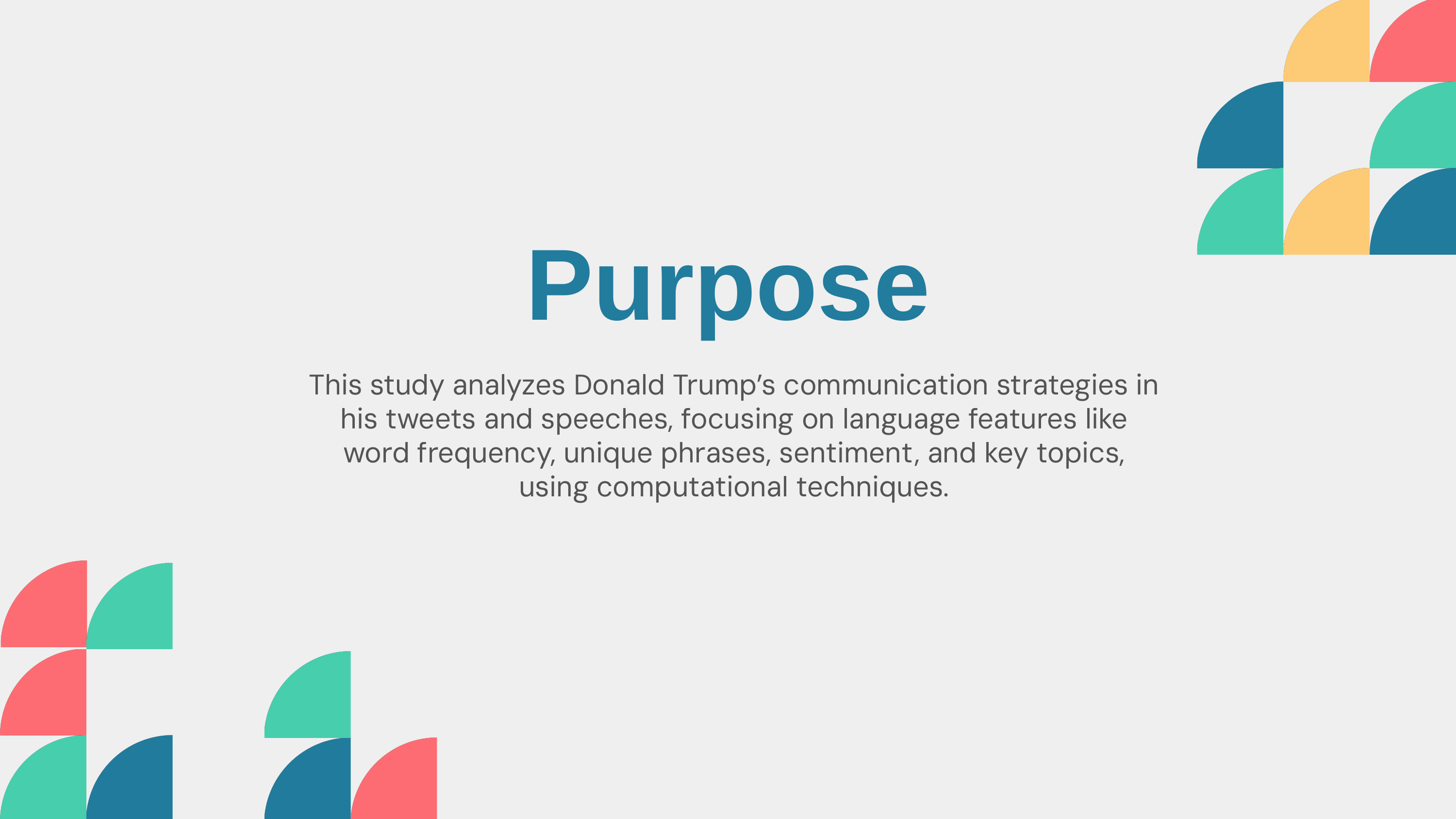

Purpose
This study analyzes Donald Trump’s communication strategies in his tweets and speeches, focusing on language features like word frequency, unique phrases, sentiment, and key topics, using computational techniques.